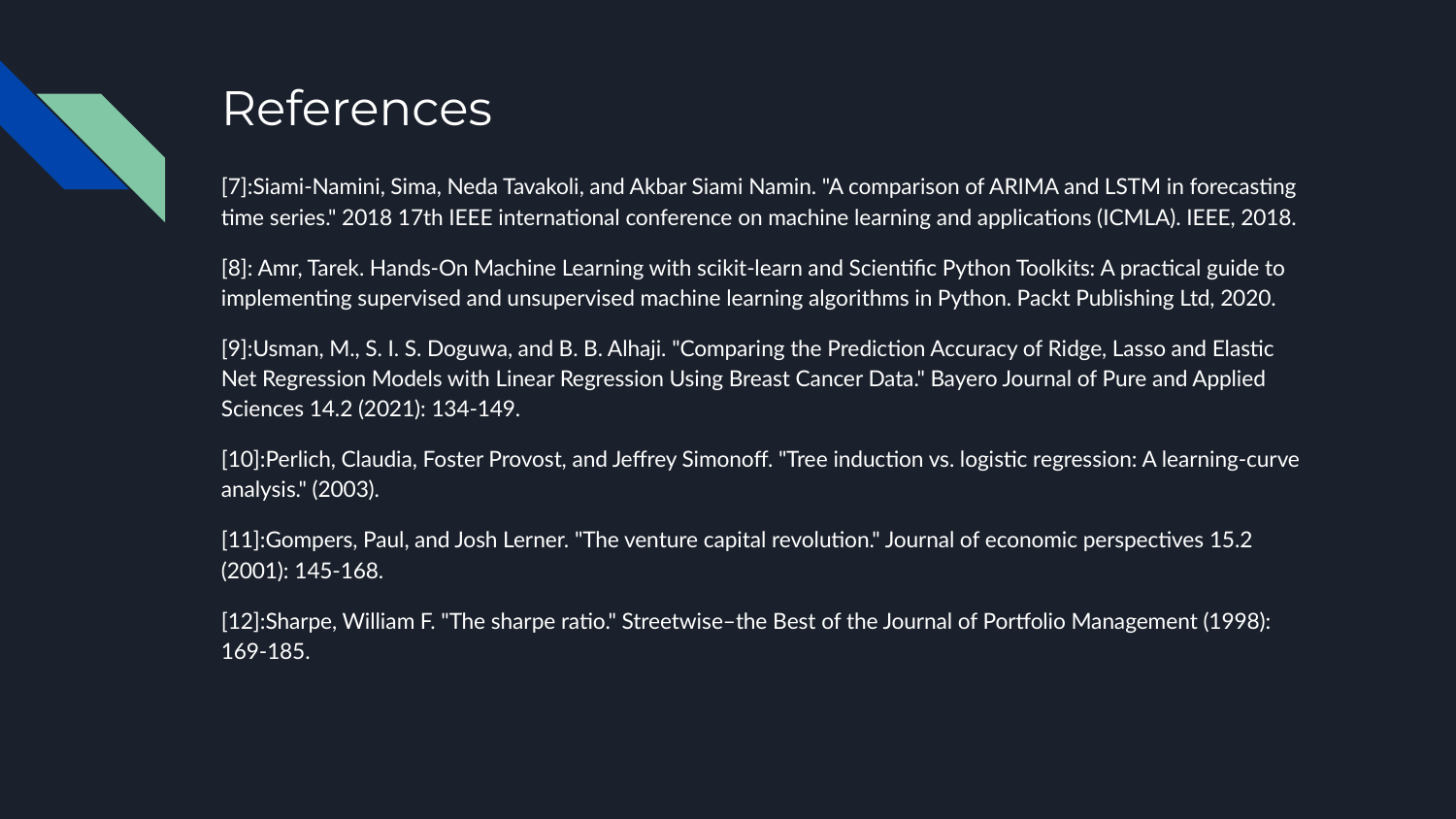

# References

[7]:Siami-Namini, Sima, Neda Tavakoli, and Akbar Siami Namin. "A comparison of ARIMA and LSTM in forecasting time series." 2018 17th IEEE international conference on machine learning and applications (ICMLA). IEEE, 2018.
[8]: Amr, Tarek. Hands-On Machine Learning with scikit-learn and Scientific Python Toolkits: A practical guide to implementing supervised and unsupervised machine learning algorithms in Python. Packt Publishing Ltd, 2020.
[9]:Usman, M., S. I. S. Doguwa, and B. B. Alhaji. "Comparing the Prediction Accuracy of Ridge, Lasso and Elastic Net Regression Models with Linear Regression Using Breast Cancer Data." Bayero Journal of Pure and Applied Sciences 14.2 (2021): 134-149.
[10]:Perlich, Claudia, Foster Provost, and Jeffrey Simonoff. "Tree induction vs. logistic regression: A learning-curve analysis." (2003).
[11]:Gompers, Paul, and Josh Lerner. "The venture capital revolution." Journal of economic perspectives 15.2 (2001): 145-168.
[12]:Sharpe, William F. "The sharpe ratio." Streetwise–the Best of the Journal of Portfolio Management (1998): 169-185.